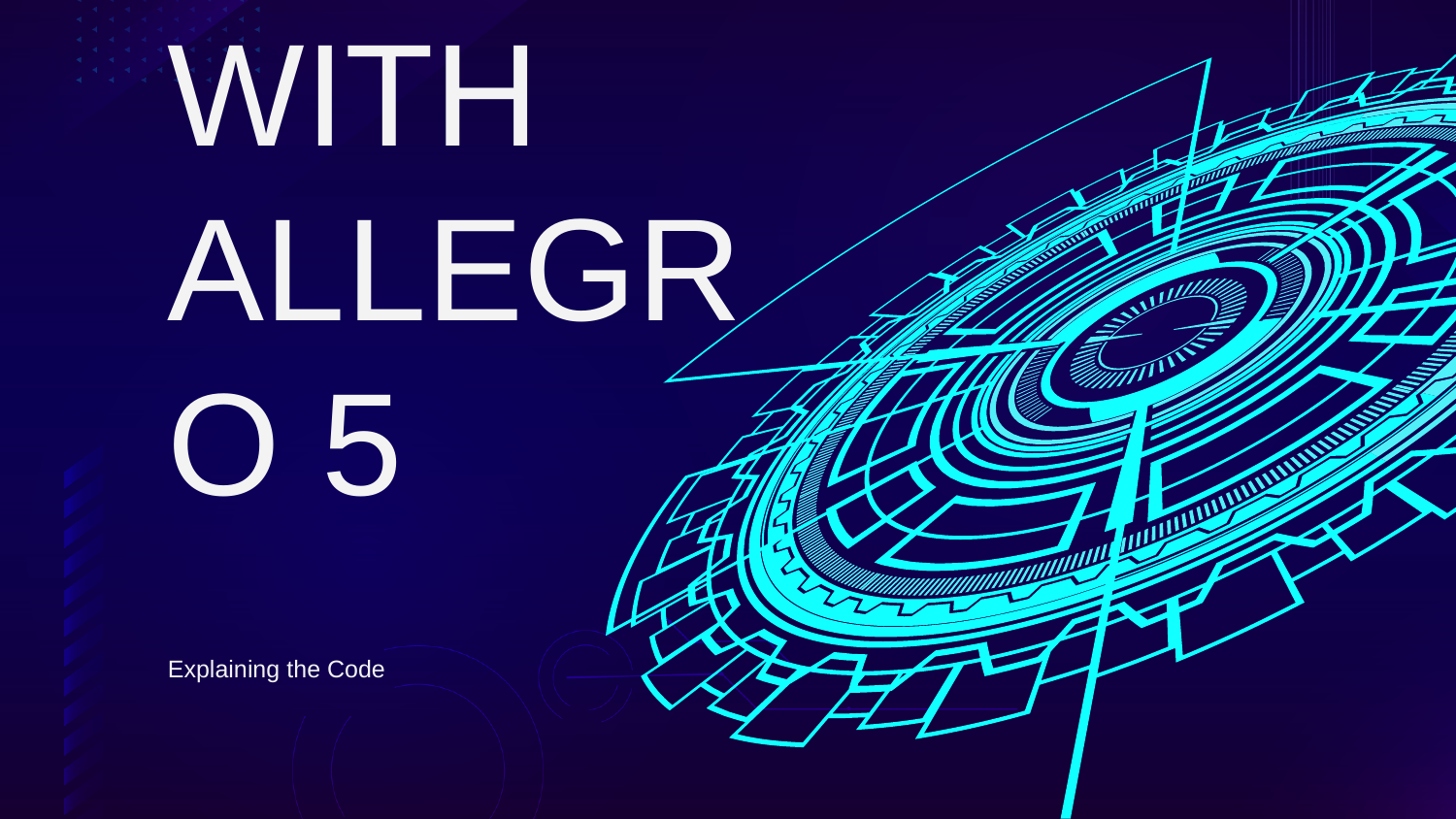

# GAME DEV WITH ALLEGRO 5
Explaining the Code